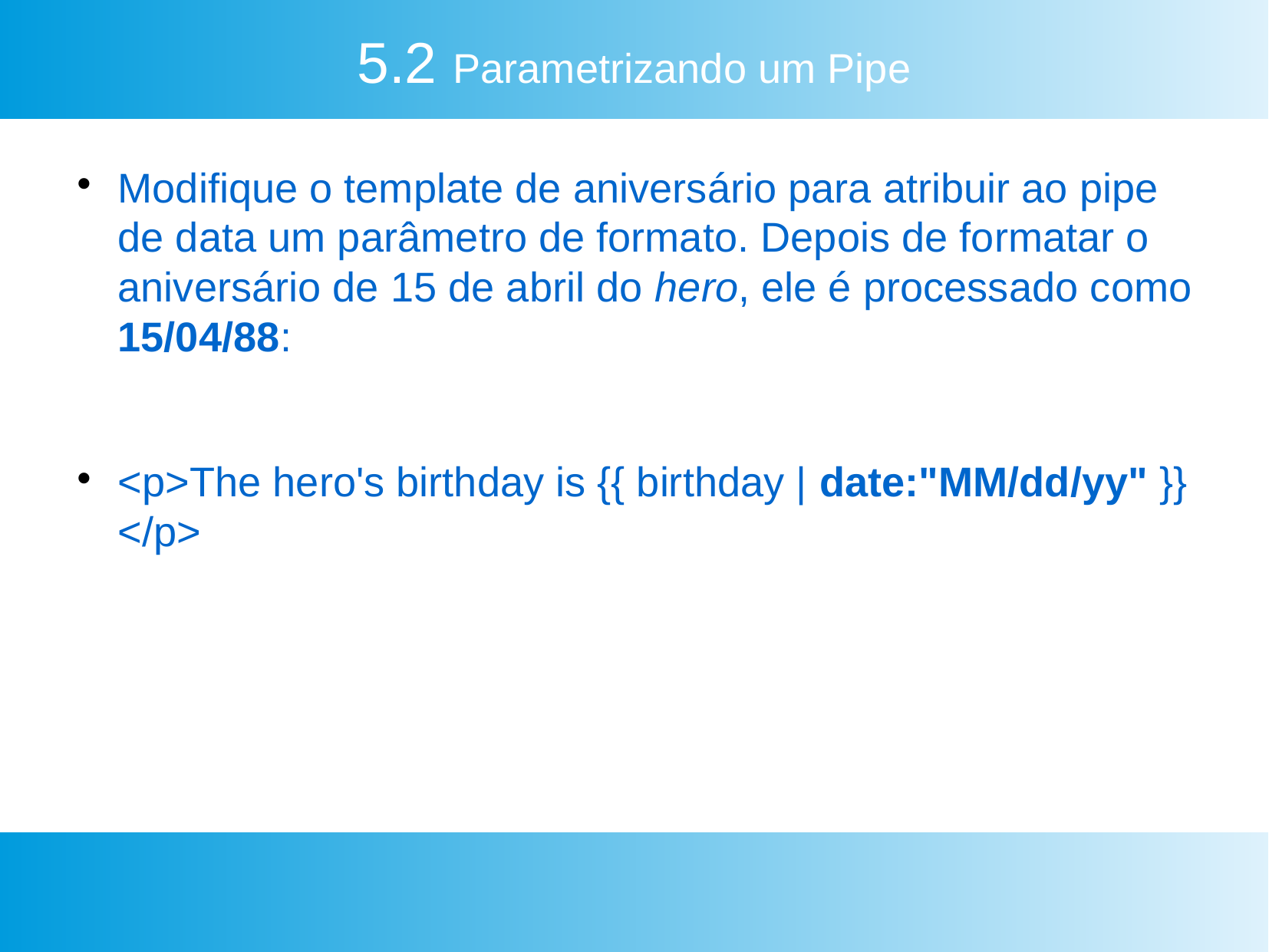

5.2 Parametrizando um Pipe
Modifique o template de aniversário para atribuir ao pipe de data um parâmetro de formato. Depois de formatar o aniversário de 15 de abril do hero, ele é processado como 15/04/88:

<p>The hero's birthday is {{ birthday | date:"MM/dd/yy" }} </p>